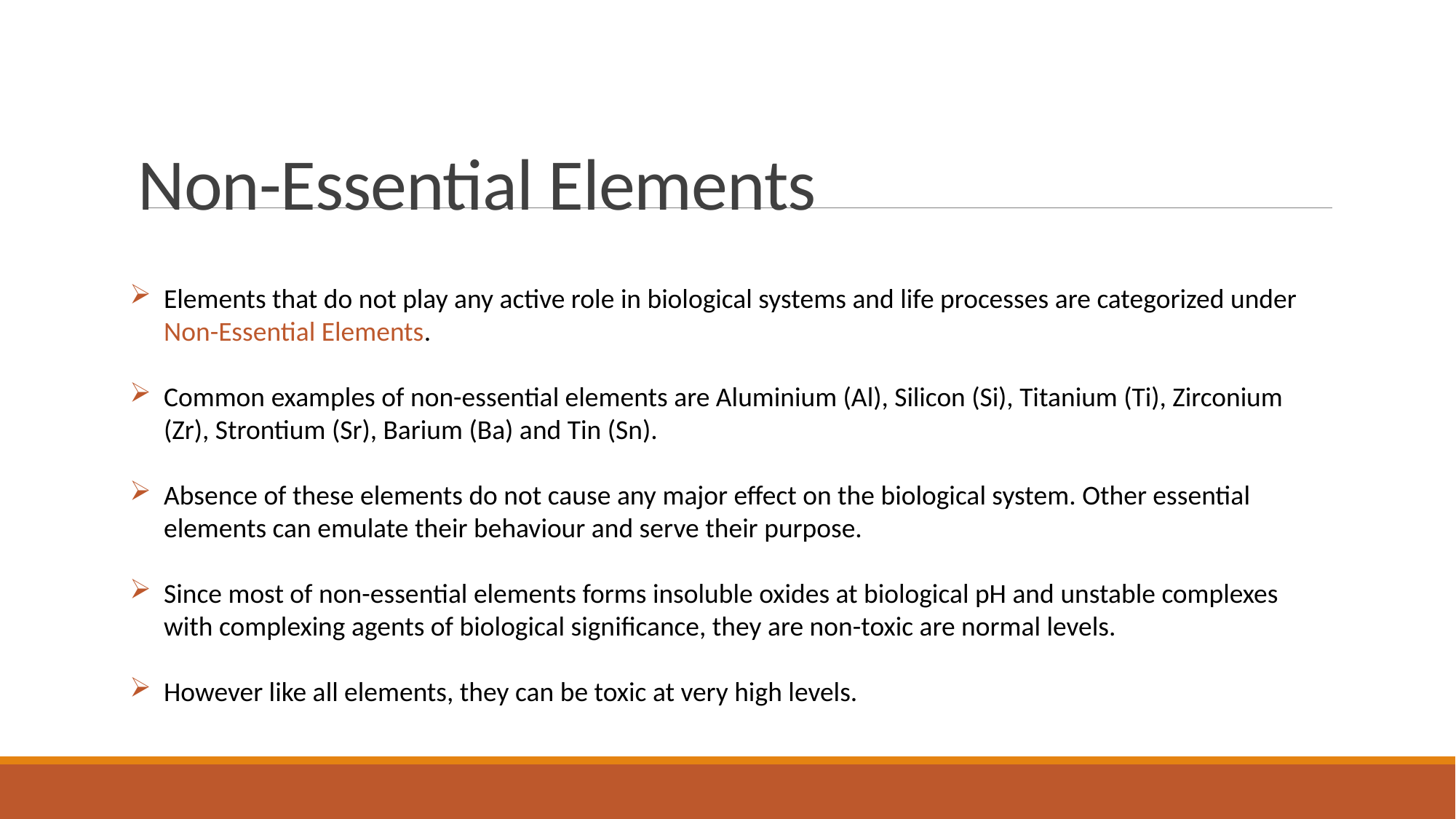

# Non-Essential Elements
Elements that do not play any active role in biological systems and life processes are categorized under Non-Essential Elements.

Common examples of non-essential elements are Aluminium (Al), Silicon (Si), Titanium (Ti), Zirconium (Zr), Strontium (Sr), Barium (Ba) and Tin (Sn).

Absence of these elements do not cause any major effect on the biological system. Other essential elements can emulate their behaviour and serve their purpose.

Since most of non-essential elements forms insoluble oxides at biological pH and unstable complexes with complexing agents of biological significance, they are non-toxic are normal levels.

However like all elements, they can be toxic at very high levels.